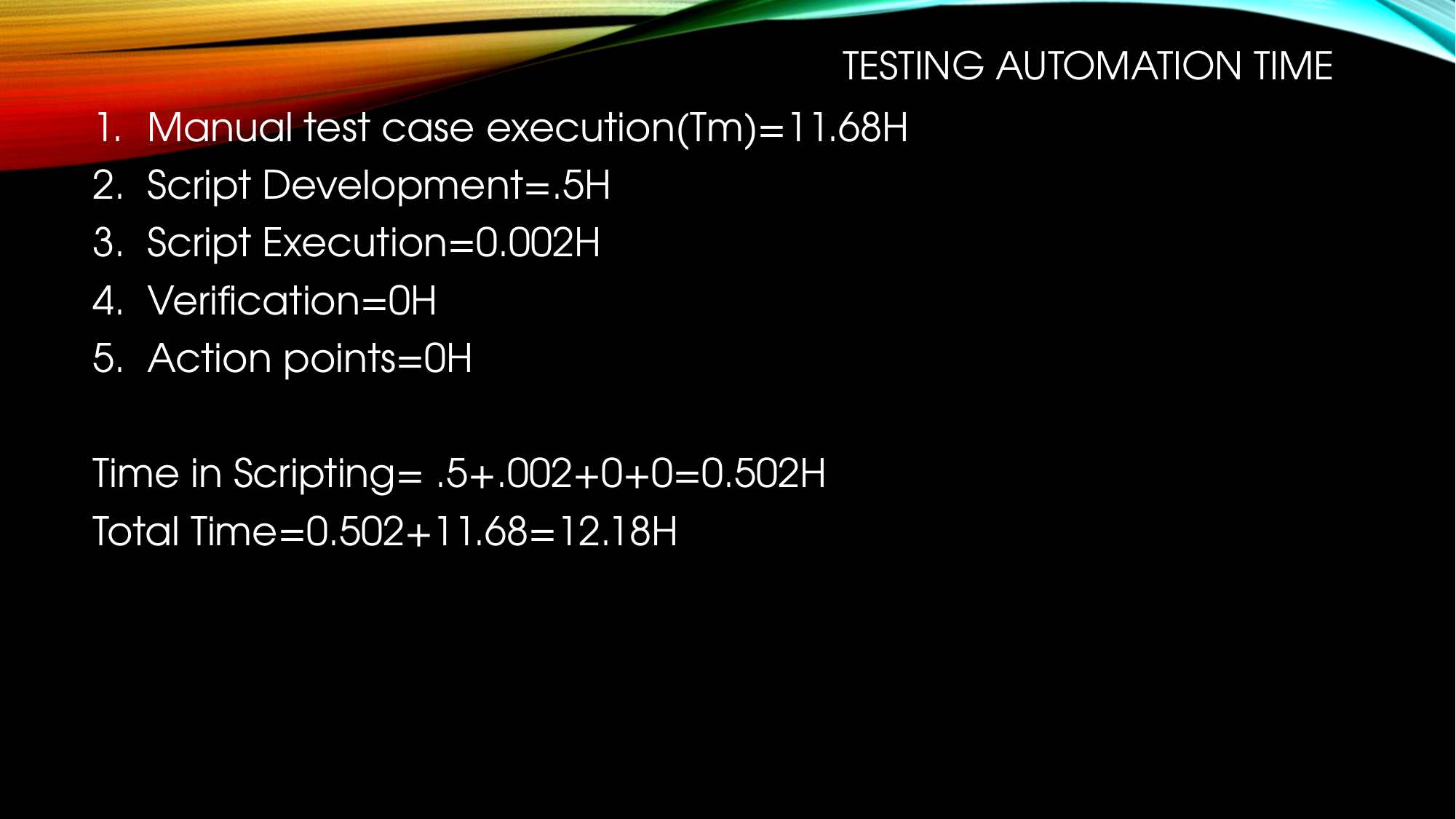

# TESTING AUTOMATION TIME
Manual test case execution(Tm)=11.68H
Script Development=.5H
Script Execution=0.002H
Verification=0H
Action points=0H

Time in Scripting= .5+.002+0+0=0.502H
Total Time=0.502+11.68=12.18H